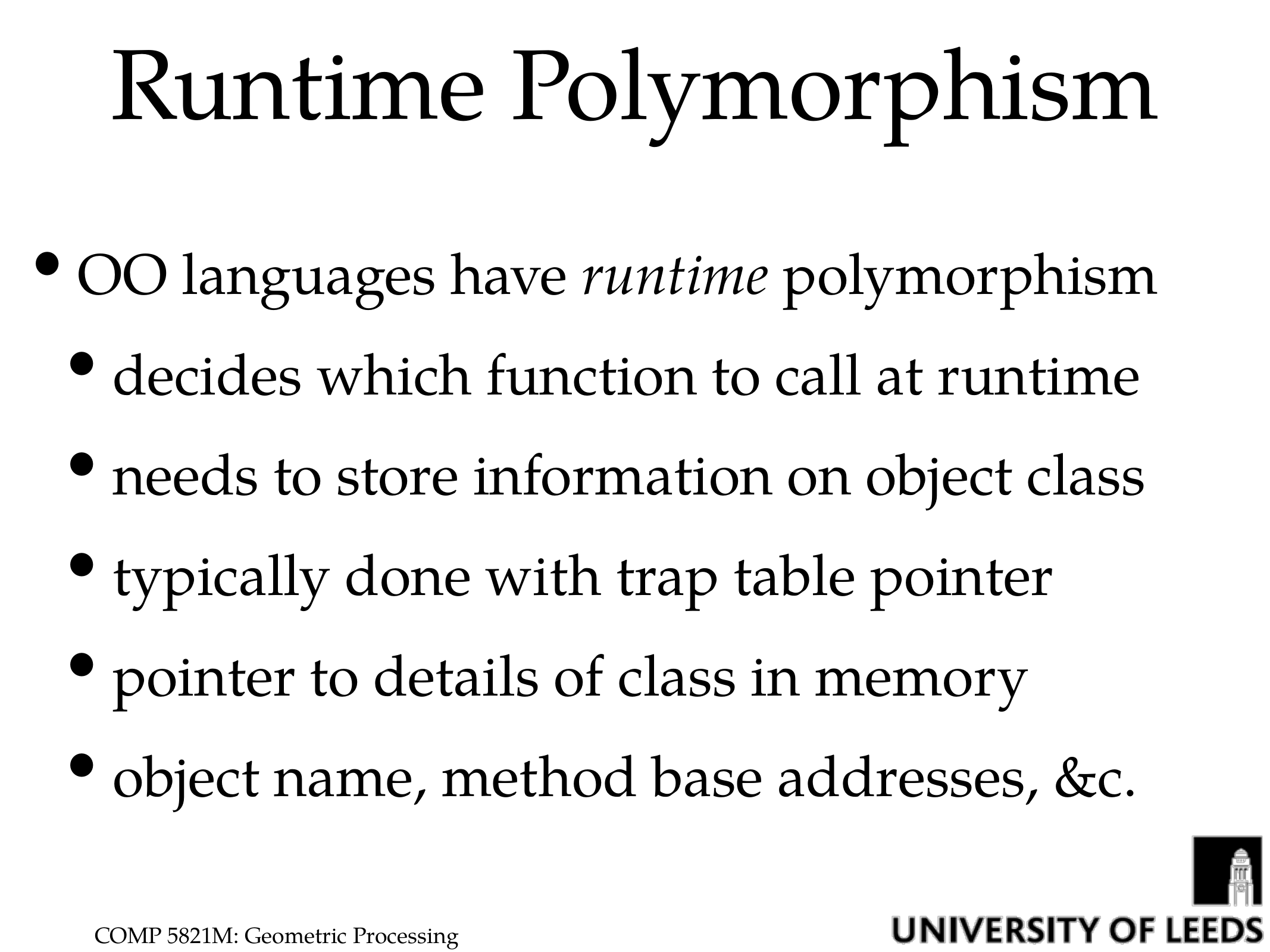

# Runtime Polymorphism
OO languages have runtime polymorphism
decides which function to call at runtime
needs to store information on object class
typically done with trap table pointer
pointer to details of class in memory
object name, method base addresses, &c.